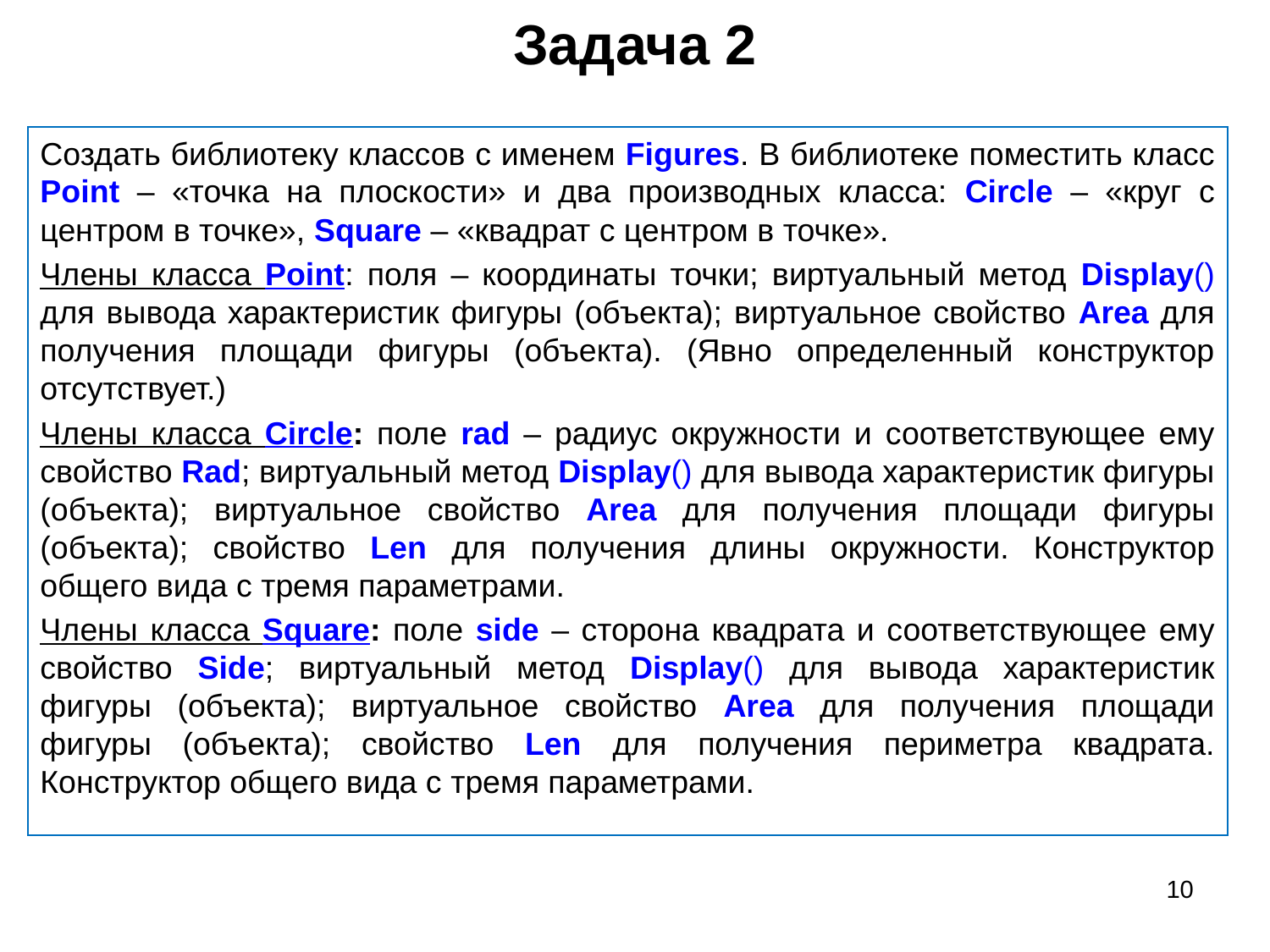

# Задача 2
Создать библиотеку классов с именем Figures. В библиотеке поместить класс Point – «точка на плоскости» и два производных класса: Circle – «круг с центром в точке», Square – «квадрат с центром в точке».
Члены класса Point: поля – координаты точки; виртуальный метод Display() для вывода характеристик фигуры (объекта); виртуальное свойство Area для получения площади фигуры (объекта). (Явно определенный конструктор отсутствует.)
Члены класса Circle: поле rad – радиус окружности и соответствующее ему свойство Rad; виртуальный метод Display() для вывода характеристик фигуры (объекта); виртуальное свойство Area для получения площади фигуры (объекта); свойство Len для получения длины окружности. Конструктор общего вида с тремя параметрами.
Члены класса Square: поле side – сторона квадрата и соответствующее ему свойство Side; виртуальный метод Display() для вывода характеристик фигуры (объекта); виртуальное свойство Area для получения площади фигуры (объекта); свойство Len для получения периметра квадрата. Конструктор общего вида с тремя параметрами.

10